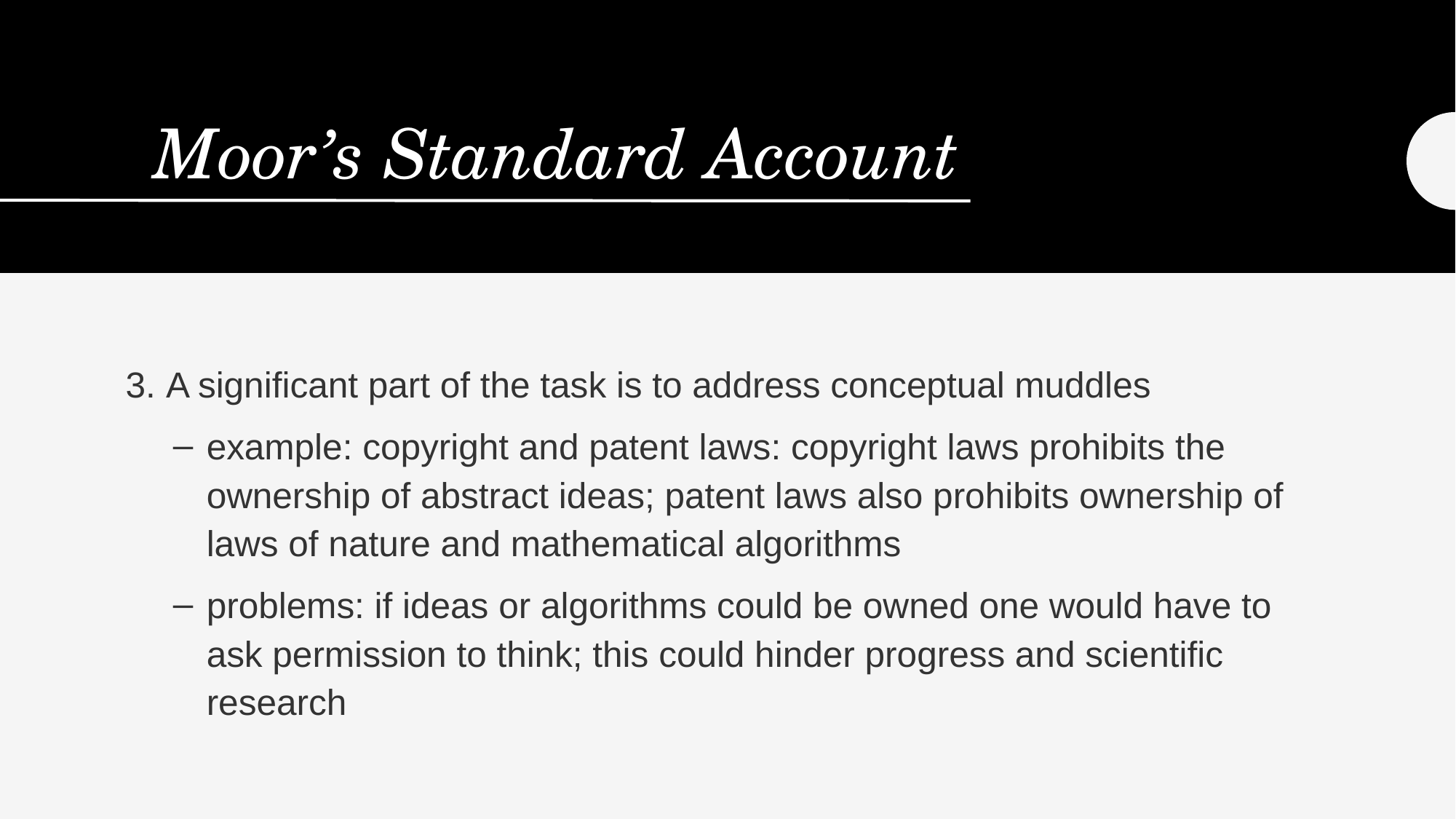

# Moor’s Standard Account

A significant part of the task is to address conceptual muddles
example: copyright and patent laws: copyright laws prohibits the ownership of abstract ideas; patent laws also prohibits ownership of laws of nature and mathematical algorithms
problems: if ideas or algorithms could be owned one would have to ask permission to think; this could hinder progress and scientific research